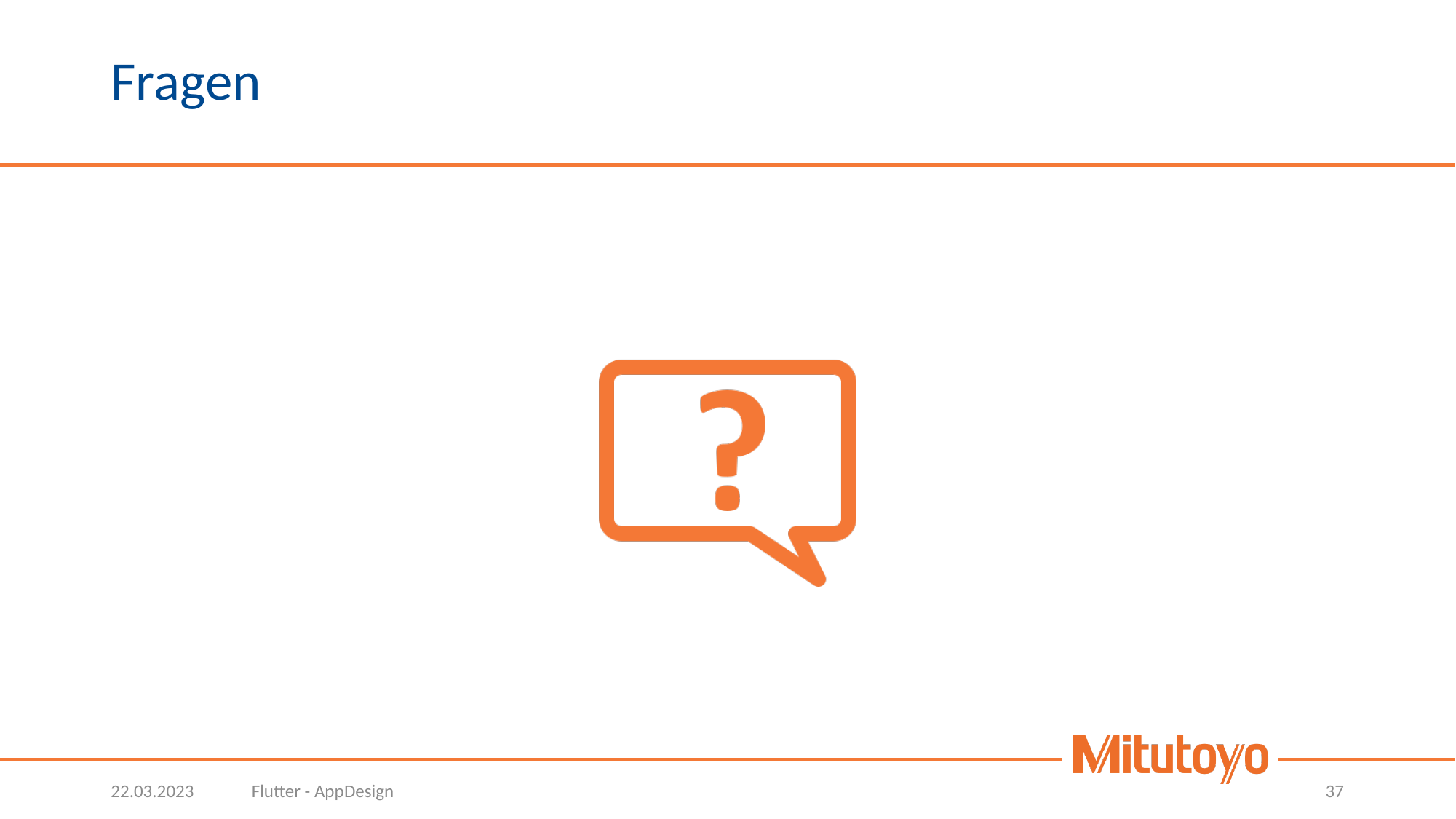

# Fragen
22.03.2023
Flutter - AppDesign
37